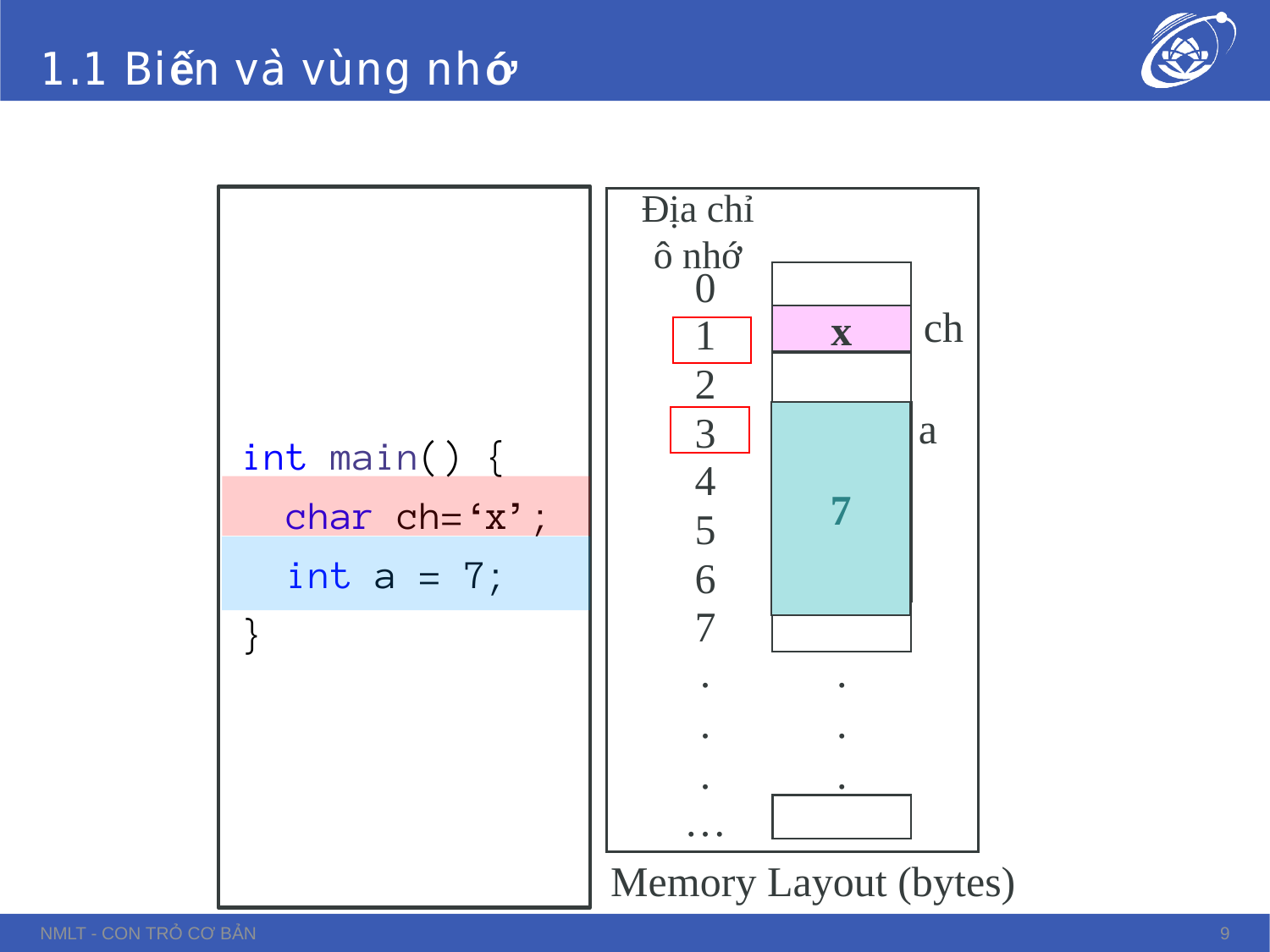

# 1.1 Biến và vùng nhớ

int main() {
  char ch=‘x’;
  int a = 7;
}
Địa chỉ ô nhớ

0

ch
x
1

2
a
7

3

4

5

6

7

.
.
.
.
.
.
…

Memory Layout (bytes)
NMLT - Con trỏ cơ bản
9